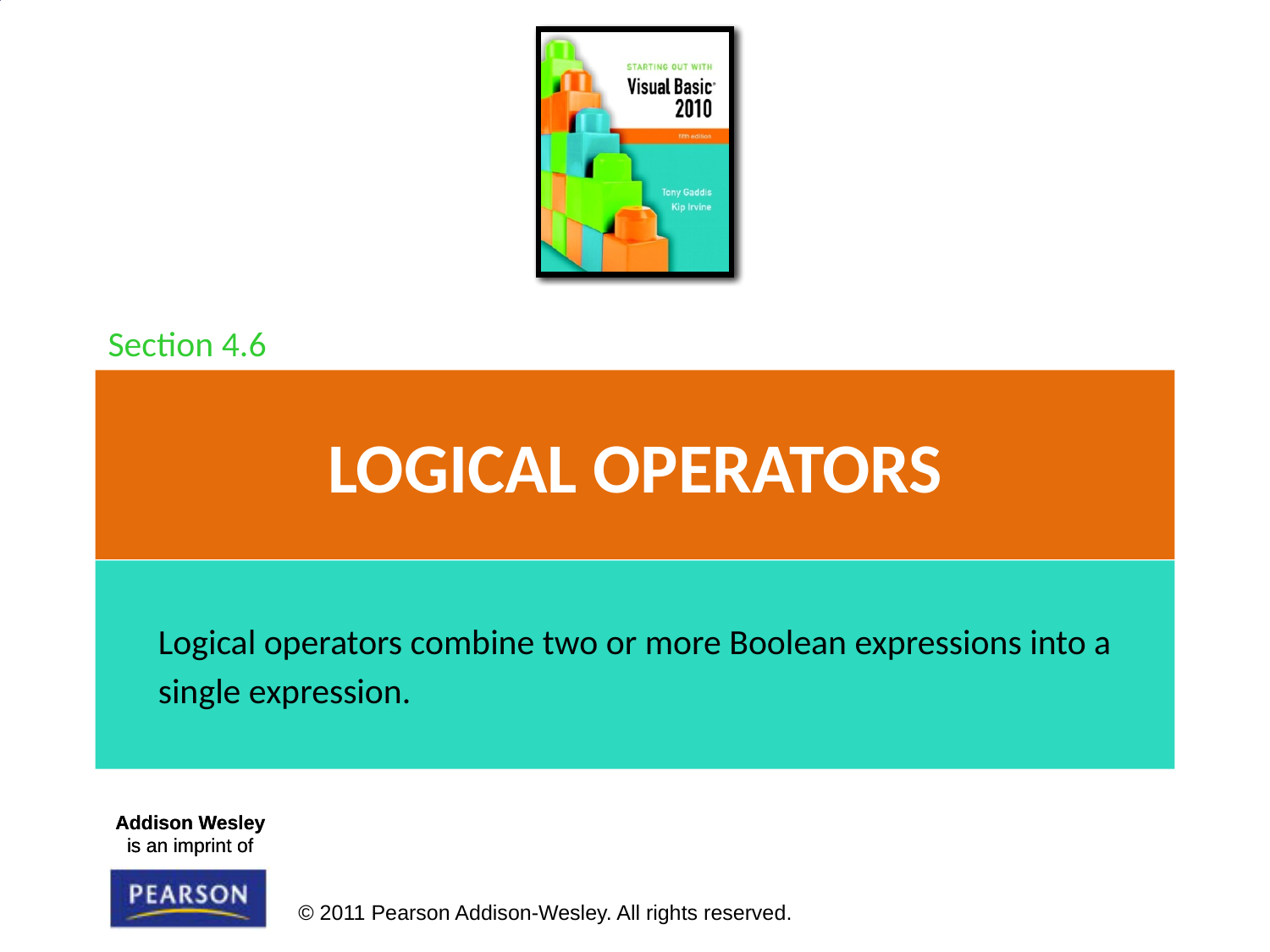

Section 4.6
# Logical Operators
Logical operators combine two or more Boolean expressions into a
single expression.